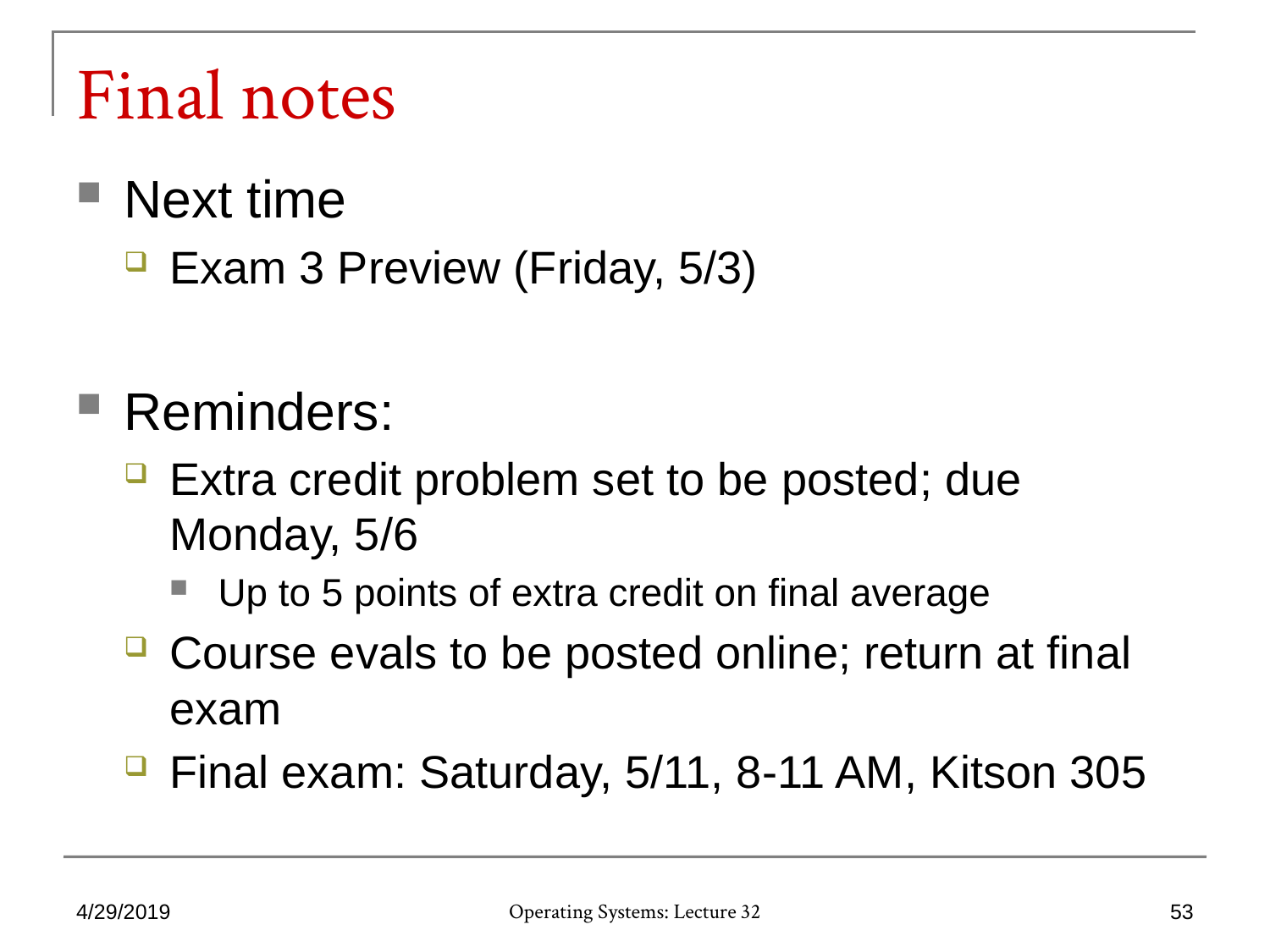

# Final notes
Next time
Exam 3 Preview (Friday, 5/3)

Reminders:
Extra credit problem set to be posted; due Monday, 5/6
Up to 5 points of extra credit on final average
Course evals to be posted online; return at final exam
Final exam: Saturday, 5/11, 8-11 AM, Kitson 305

4/29/2019
53
Operating Systems: Lecture 32